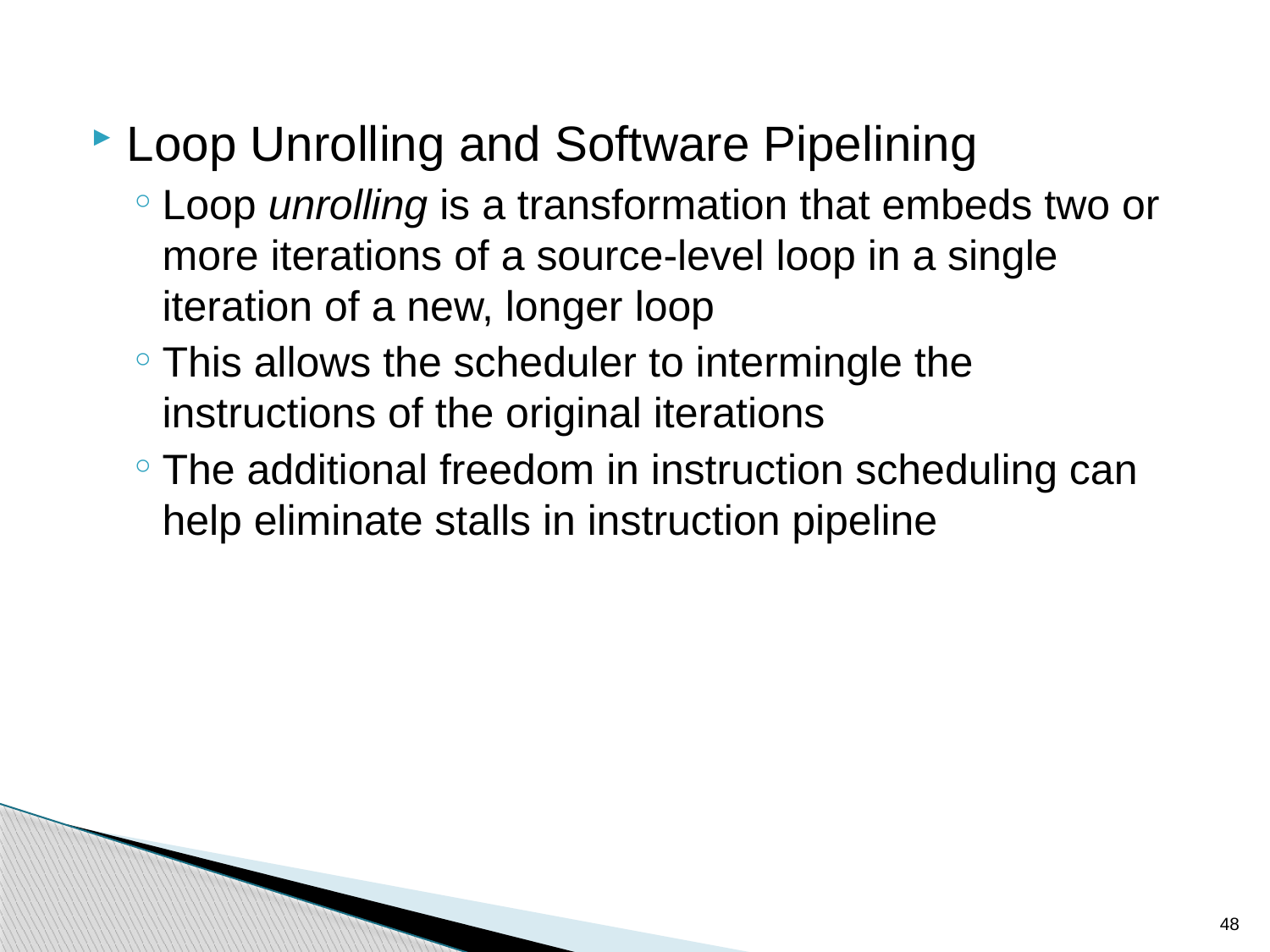

Loop Unrolling and Software Pipelining
Loop unrolling is a transformation that embeds two or more iterations of a source-level loop in a single iteration of a new, longer loop
This allows the scheduler to intermingle the instructions of the original iterations
The additional freedom in instruction scheduling can help eliminate stalls in instruction pipeline

48